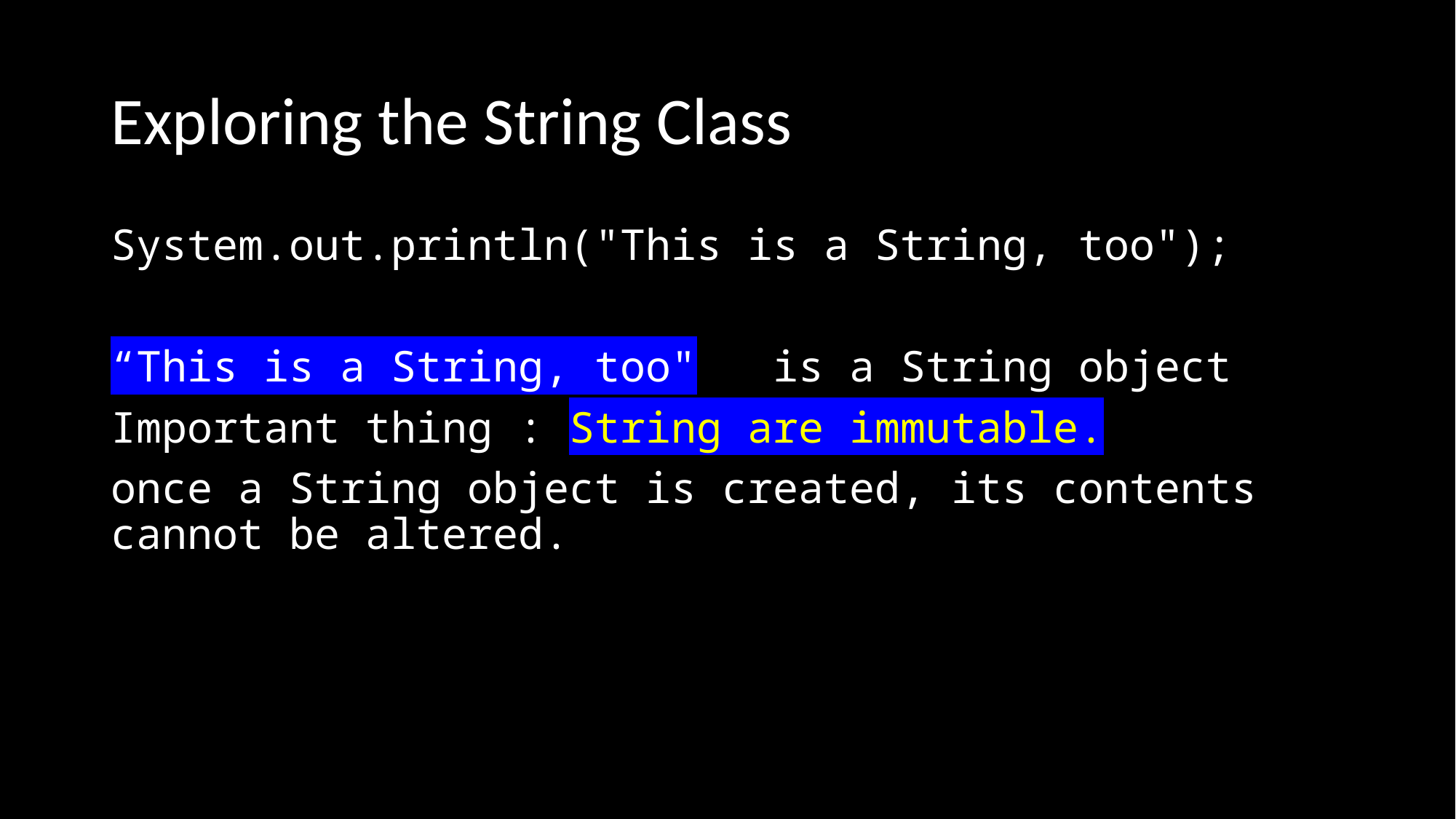

# Exploring the String Class
System.out.println("This is a String, too");

“This is a String, too"   is a String object
Important thing : String are immutable.
once a String object is created, its contents cannot be altered.